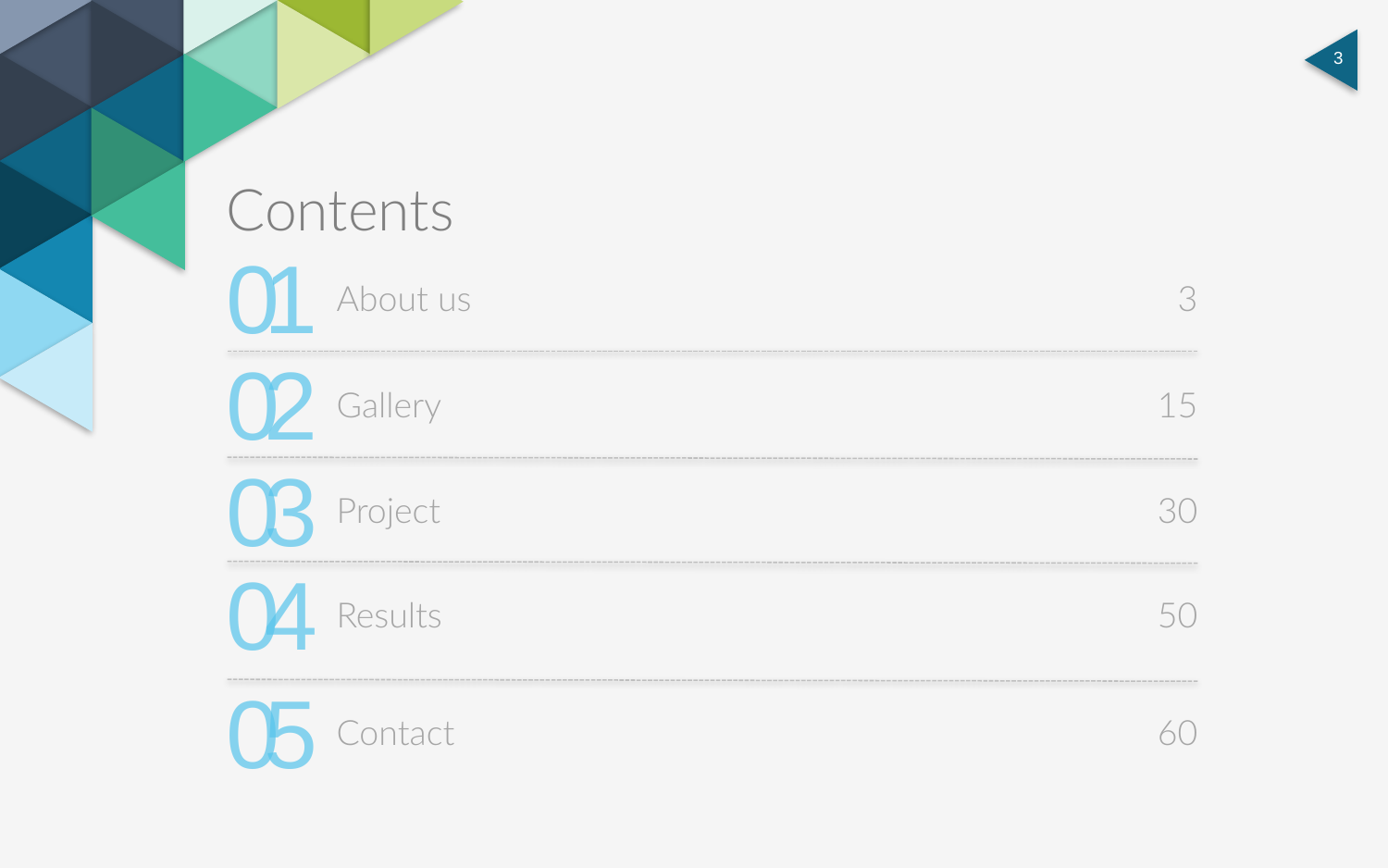

Contents
0
1
About us
3
0
2
Gallery
15
0
3
Project
30
0
4
Results
50
0
5
Contact
60